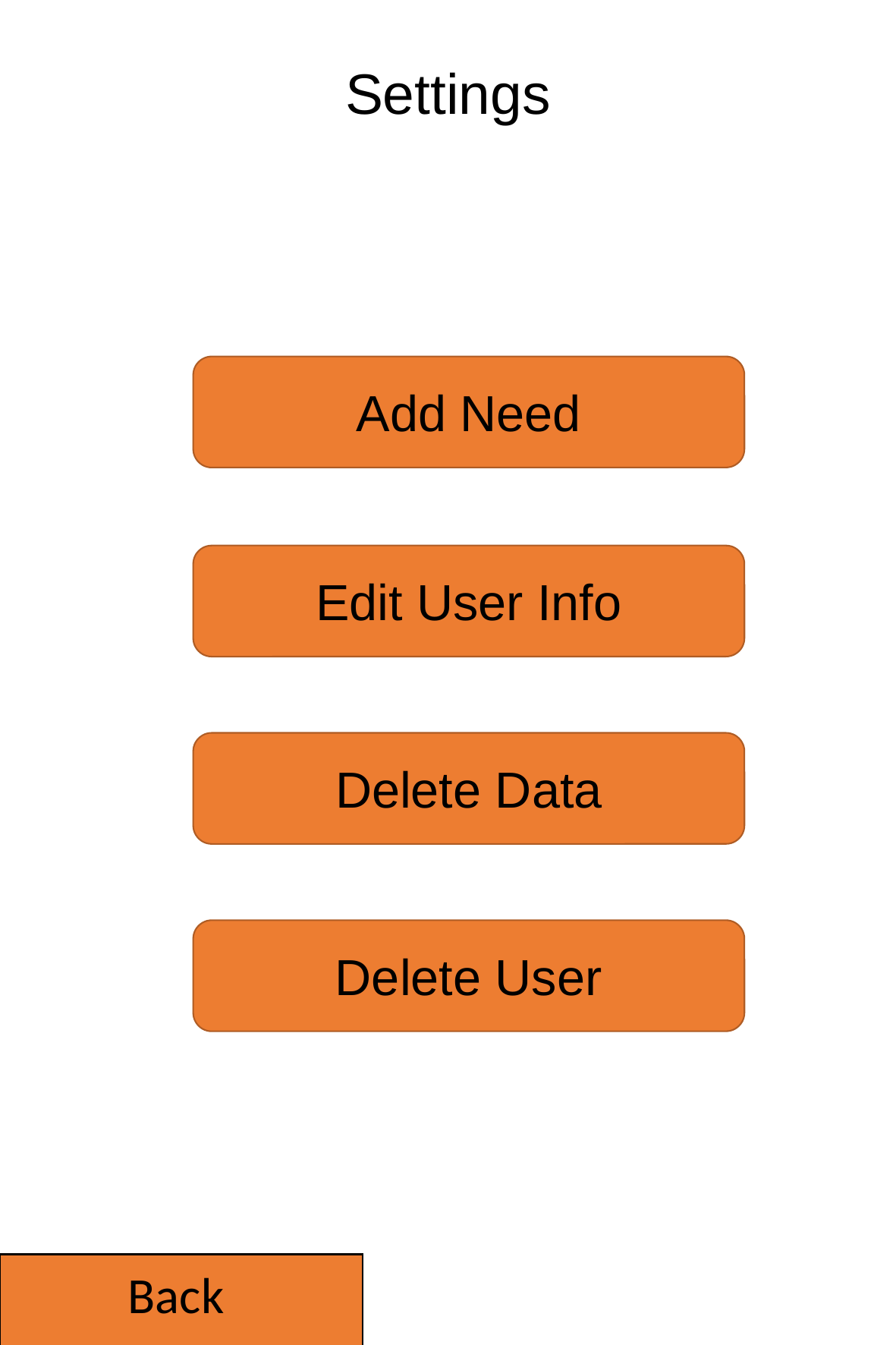

# Settings

Add Need

Edit User Info

Delete Data

Delete User

Back